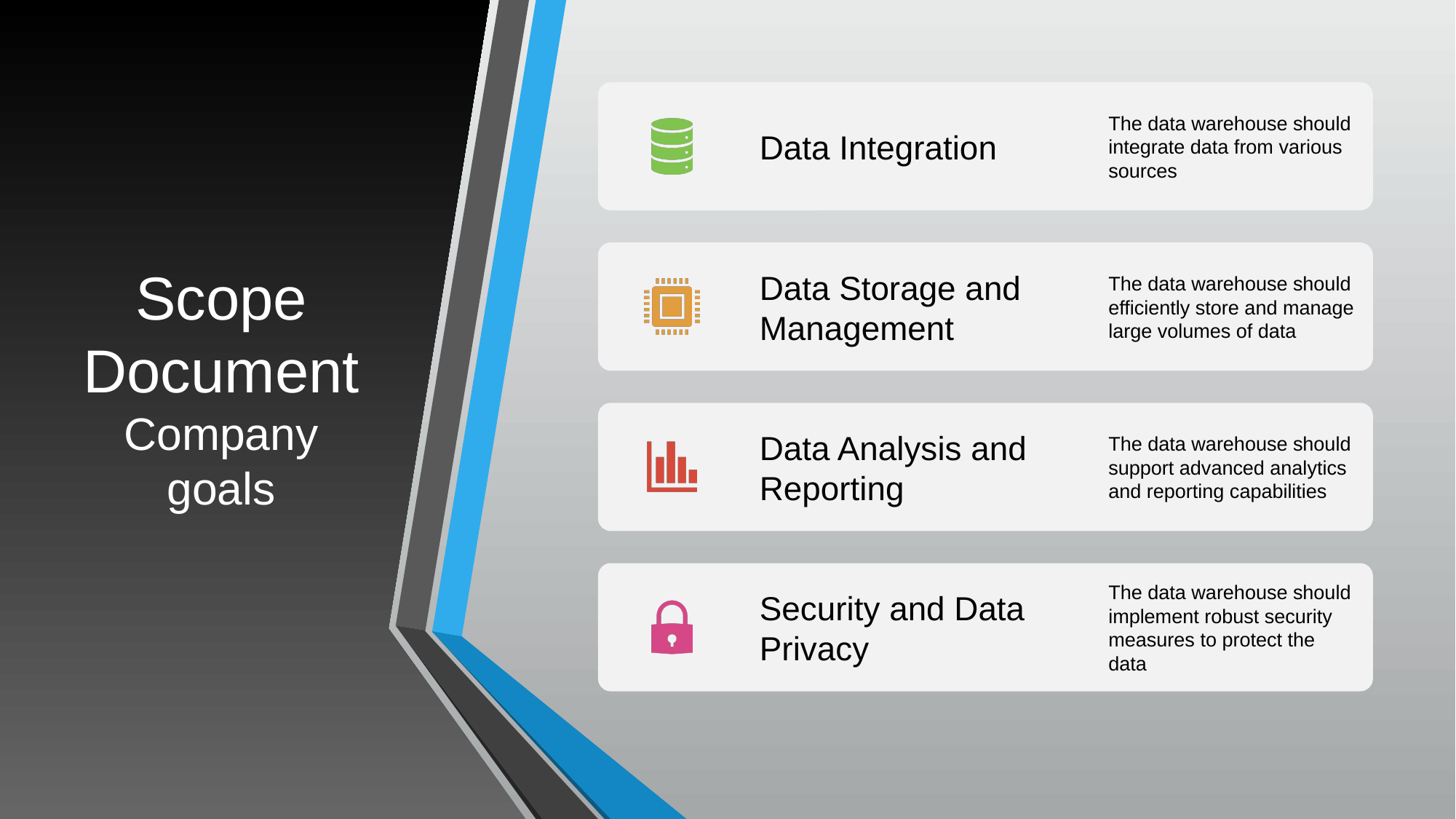

# Scope Document Company goals
Data Integration
The data warehouse should integrate data from various sources
Data Storage and Management
The data warehouse should efficiently store and manage large volumes of data
Data Analysis and Reporting
The data warehouse should support advanced analytics and reporting capabilities
Security and Data Privacy
The data warehouse should implement robust security measures to protect the data